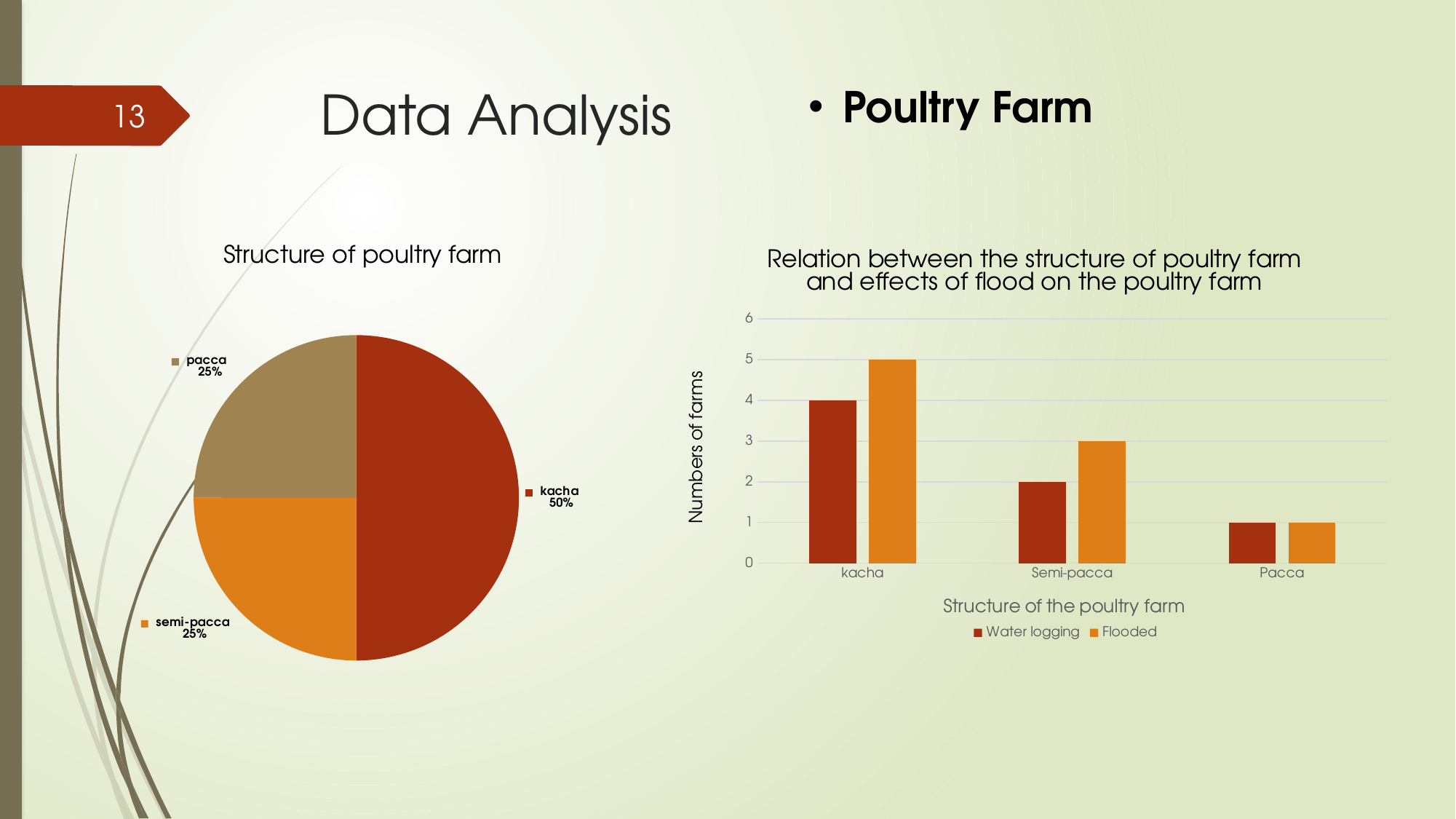

# Data Analysis
Poultry Farm
13

### Chart: Structure of poultry farm

| Category |  |
|---|---|
|  kacha   | 4.0 |
|  semi-pacca   | 2.0 |
|  pacca    | 2.0 |
|  others | 0.0 |

### Chart: Relation between the structure of poultry farm and effects of flood on the poultry farm

| Category | Water logging | Flooded |
|---|---|---|
| kacha | 4.0 | 5.0 |
| Semi-pacca | 2.0 | 3.0 |
| Pacca | 1.0 | 1.0 |